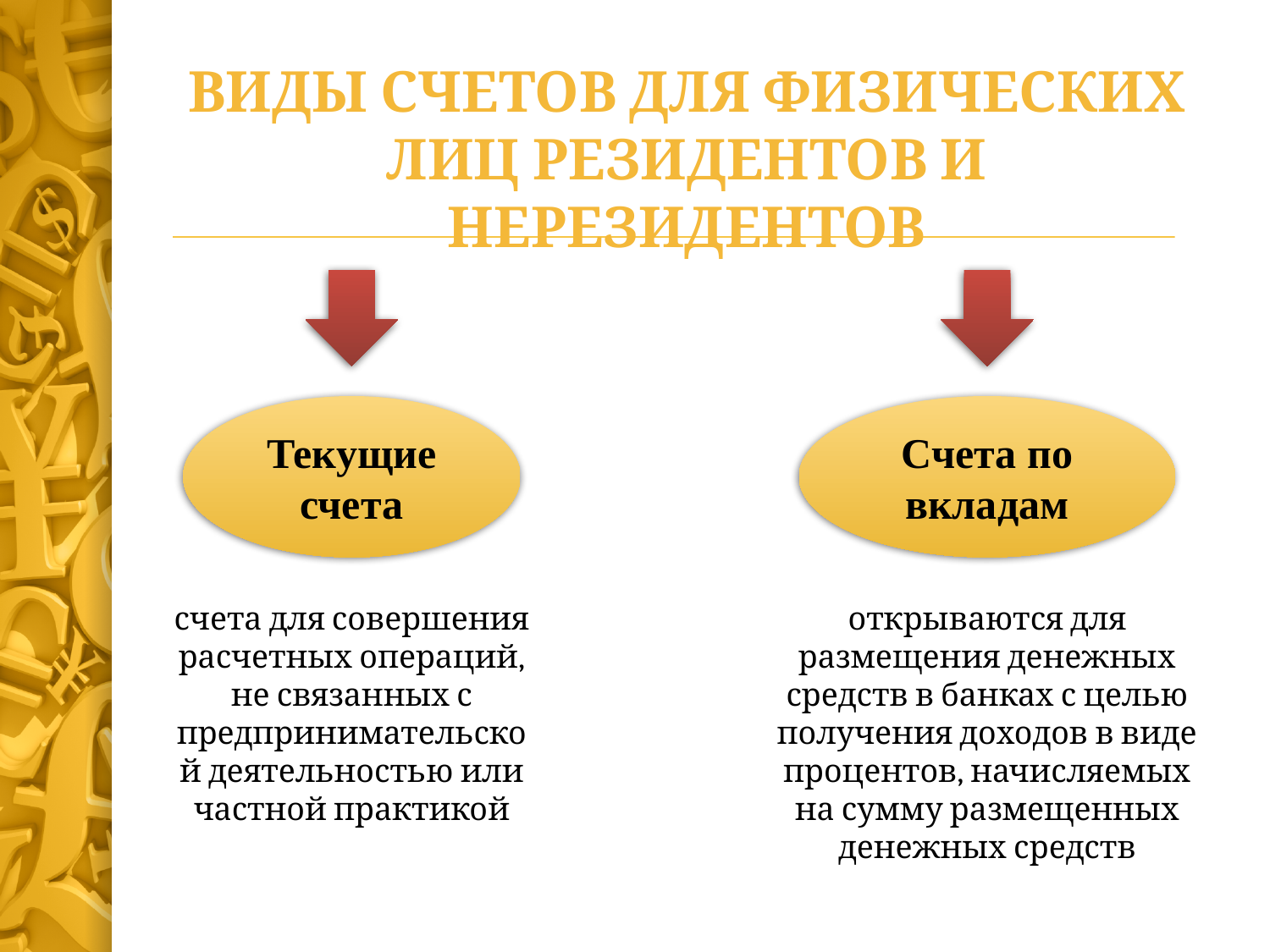

Виды счетов для физических лиц резидентов и нерезидентов

Текущие счета
Счета по вкладам
счета для совершения расчетных операций, не связанных с предпринимательской деятельностью или частной практикой
открываются для размещения денежных средств в банках с целью получения доходов в виде процентов, начисляемых на сумму размещенных денежных средств